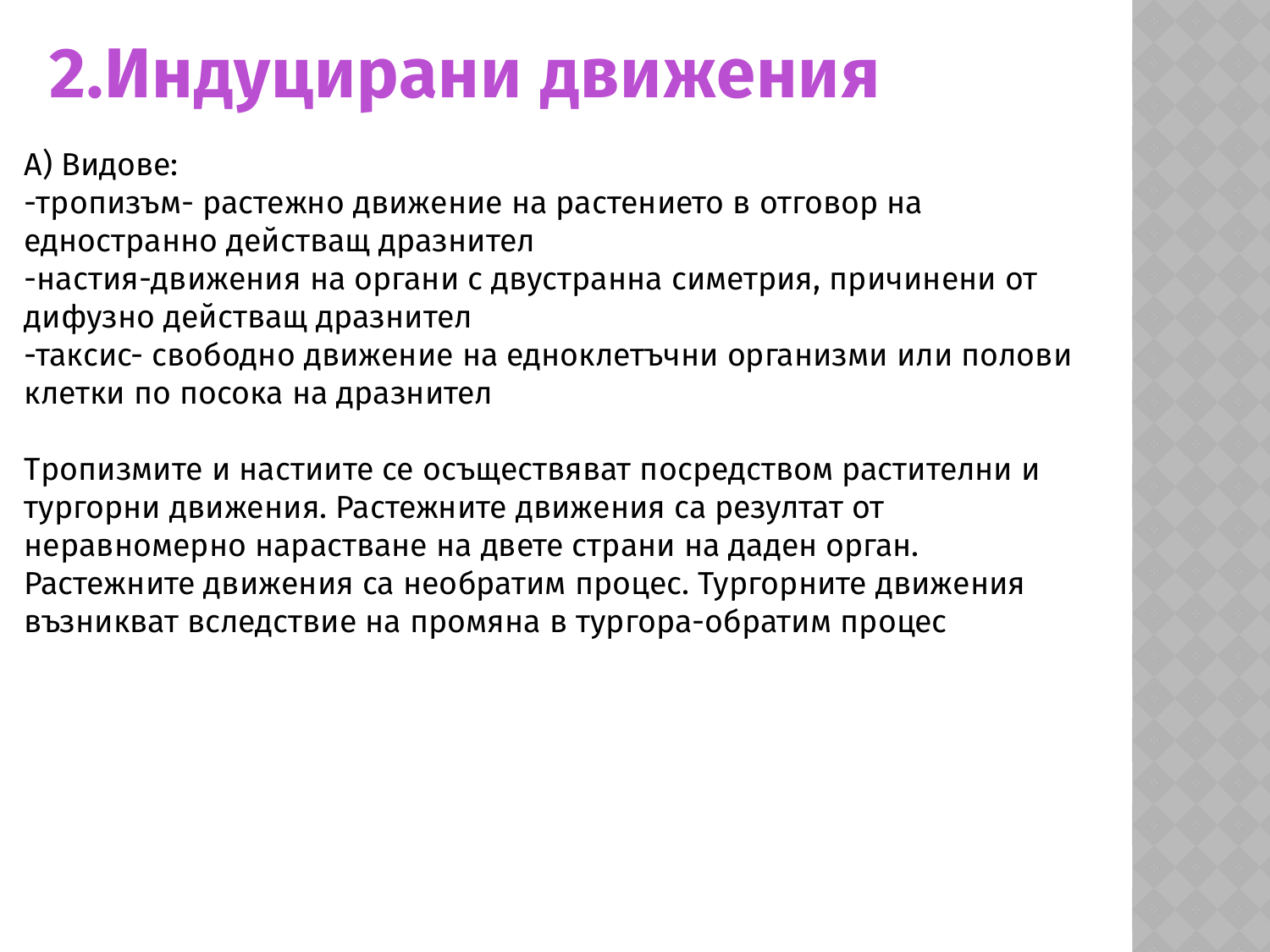

2.Индуцирани движения
#
А) Видове:
-тропизъм- растежно движение на растението в отговор на едностранно действащ дразнител
-настия-движения на органи с двустранна симетрия, причинени от дифузно действащ дразнител
-таксис- свободно движение на едноклетъчни организми или полови клетки по посока на дразнител

Тропизмите и настиите се осъществяват посредством растителни и тургорни движения. Растежните движения са резултат от неравномерно нарастване на двете страни на даден орган. Растежните движения са необратим процес. Тургорните движения  възникват вследствие на промяна в тургора-обратим процес